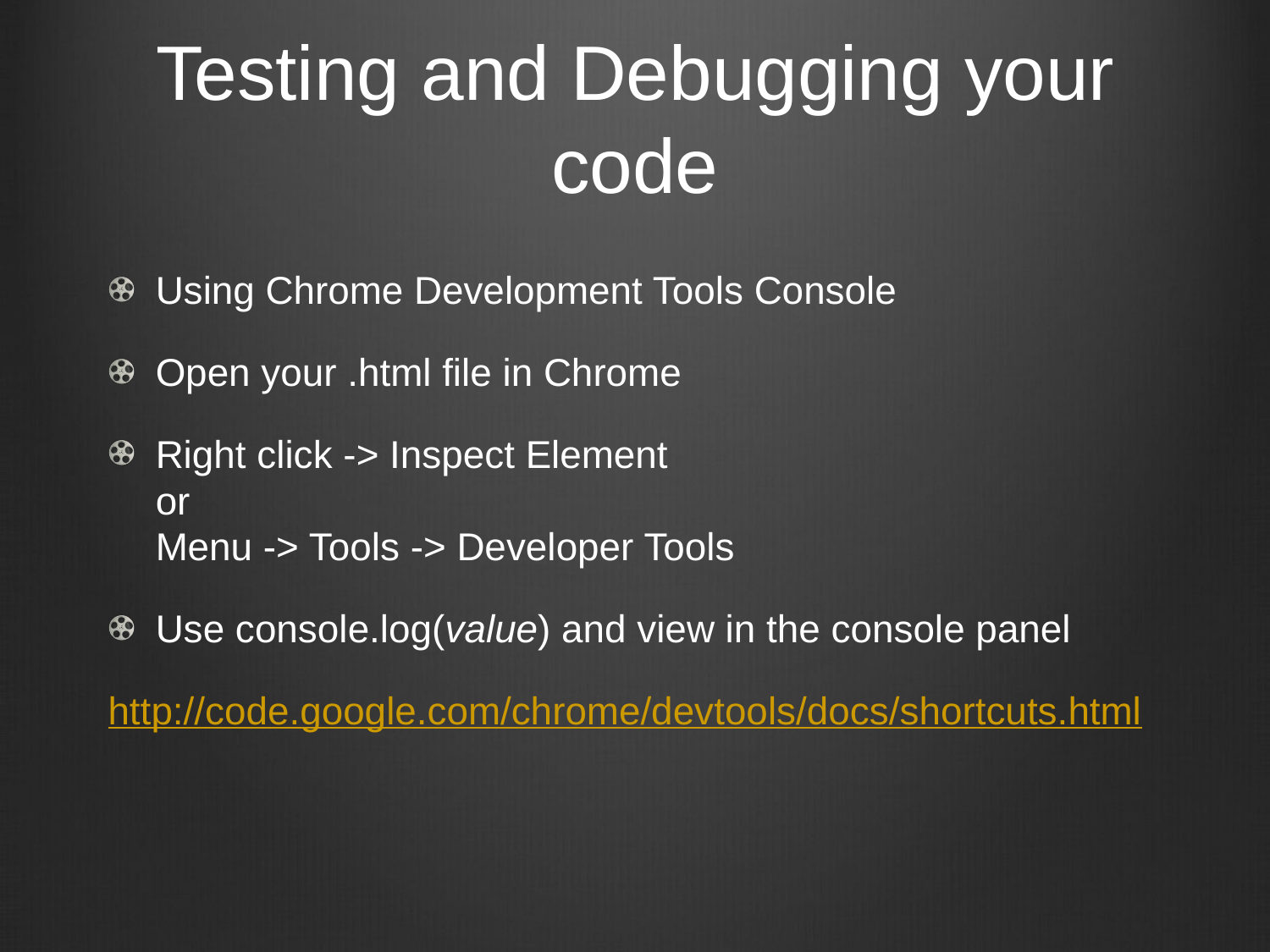

# Testing and Debugging your code
Using Chrome Development Tools Console
Open your .html file in Chrome
Right click -> Inspect Element
or
Menu -> Tools -> Developer Tools
Use console.log(value) and view in the console panel
http://code.google.com/chrome/devtools/docs/shortcuts.html